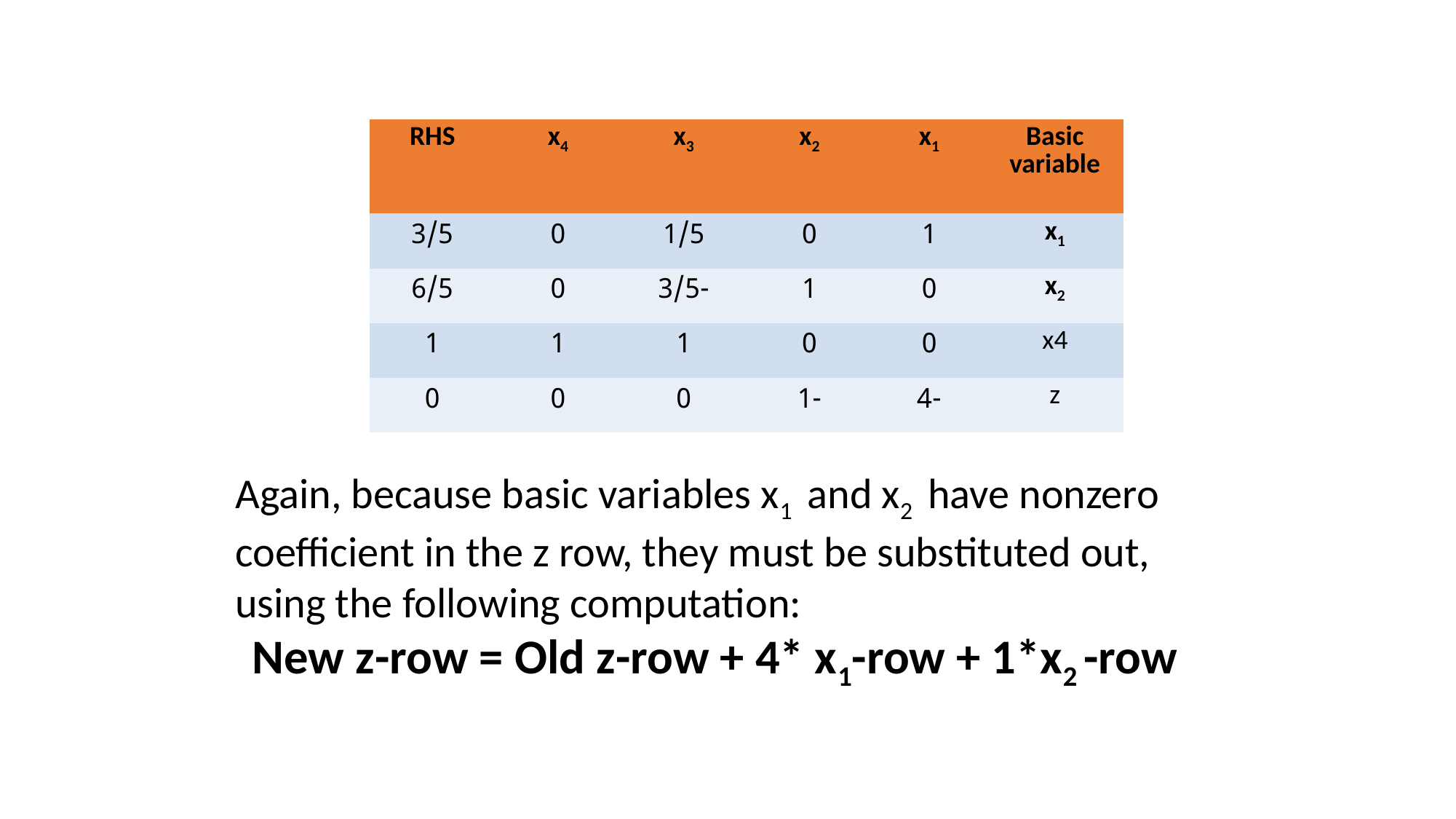

| RHS | x4 | x3 | x2 | x1 | Basic variable |
| --- | --- | --- | --- | --- | --- |
| 3/5 | 0 | 1/5 | 0 | 1 | x1 |
| 6/5 | 0 | -3/5 | 1 | 0 | x2 |
| 1 | 1 | 1 | 0 | 0 | x4 |
| 0 | 0 | 0 | -1 | -4 | z |
Again, because basic variables x1  and x2  have nonzero coefficient in the z row, they must be substituted out, using the following computation:

New z-row = Old z-row + 4* x1-row + 1*x2 -row